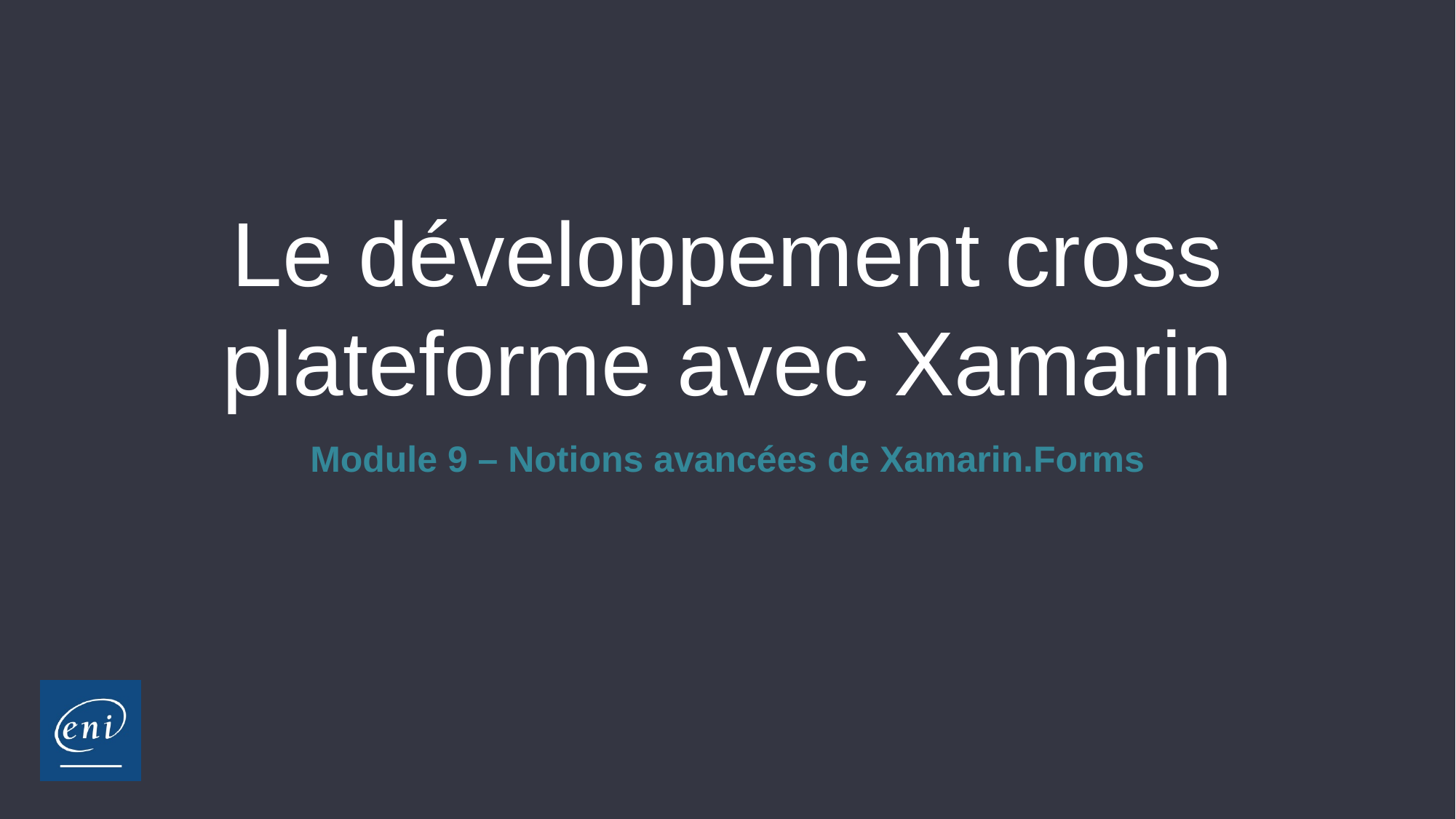

Le développement cross plateforme avec Xamarin
Module 9 – Notions avancées de Xamarin.Forms